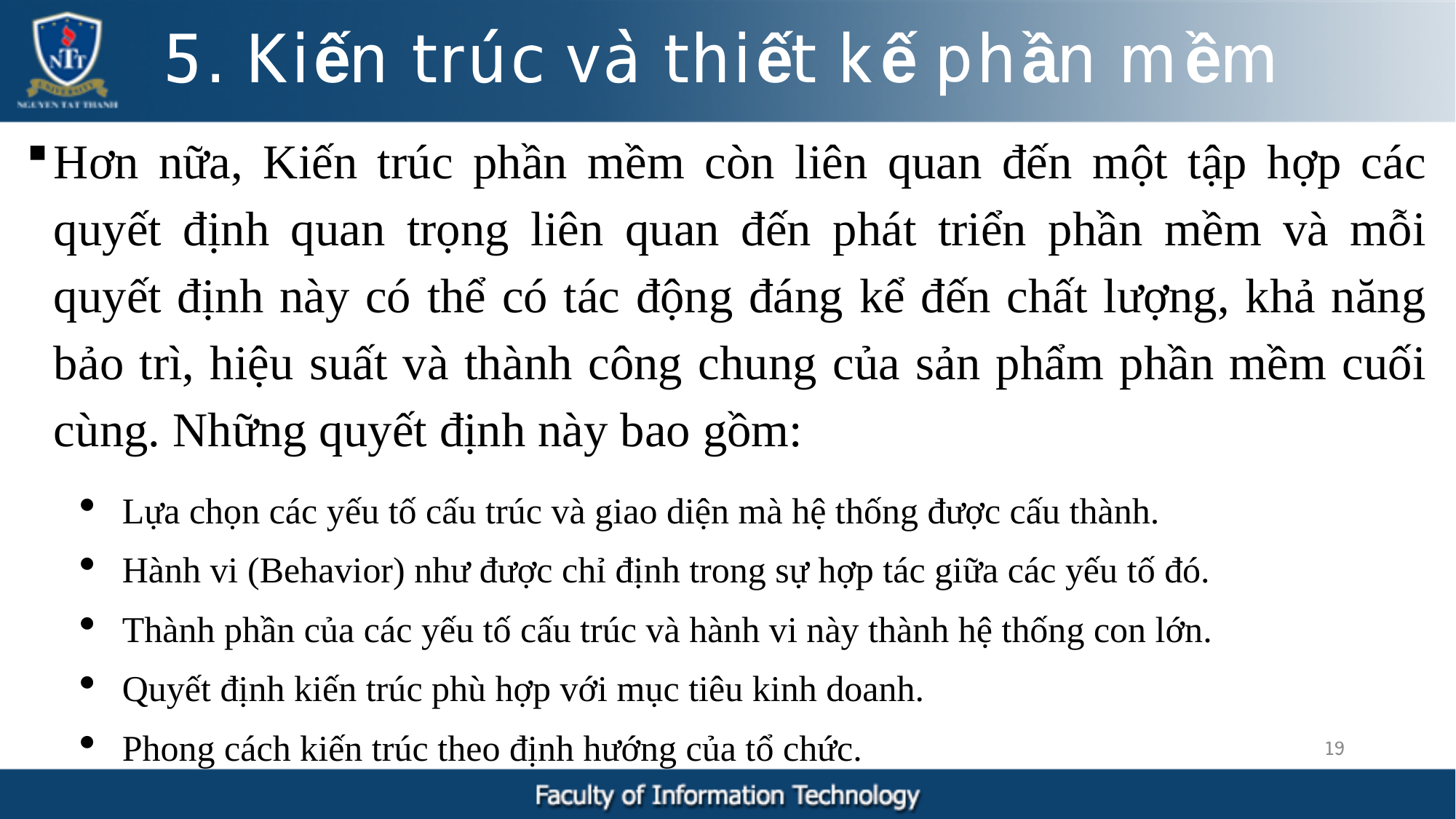

5. Kiến trúc và thiết kế phần mềm
Hơn nữa, Kiến trúc phần mềm còn liên quan đến một tập hợp các quyết định quan trọng liên quan đến phát triển phần mềm và mỗi quyết định này có thể có tác động đáng kể đến chất lượng, khả năng bảo trì, hiệu suất và thành công chung của sản phẩm phần mềm cuối cùng. Những quyết định này bao gồm:
Lựa chọn các yếu tố cấu trúc và giao diện mà hệ thống được cấu thành.
Hành vi (Behavior) như được chỉ định trong sự hợp tác giữa các yếu tố đó.
Thành phần của các yếu tố cấu trúc và hành vi này thành hệ thống con lớn.
Quyết định kiến trúc phù hợp với mục tiêu kinh doanh.
Phong cách kiến trúc theo định hướng của tổ chức.

19